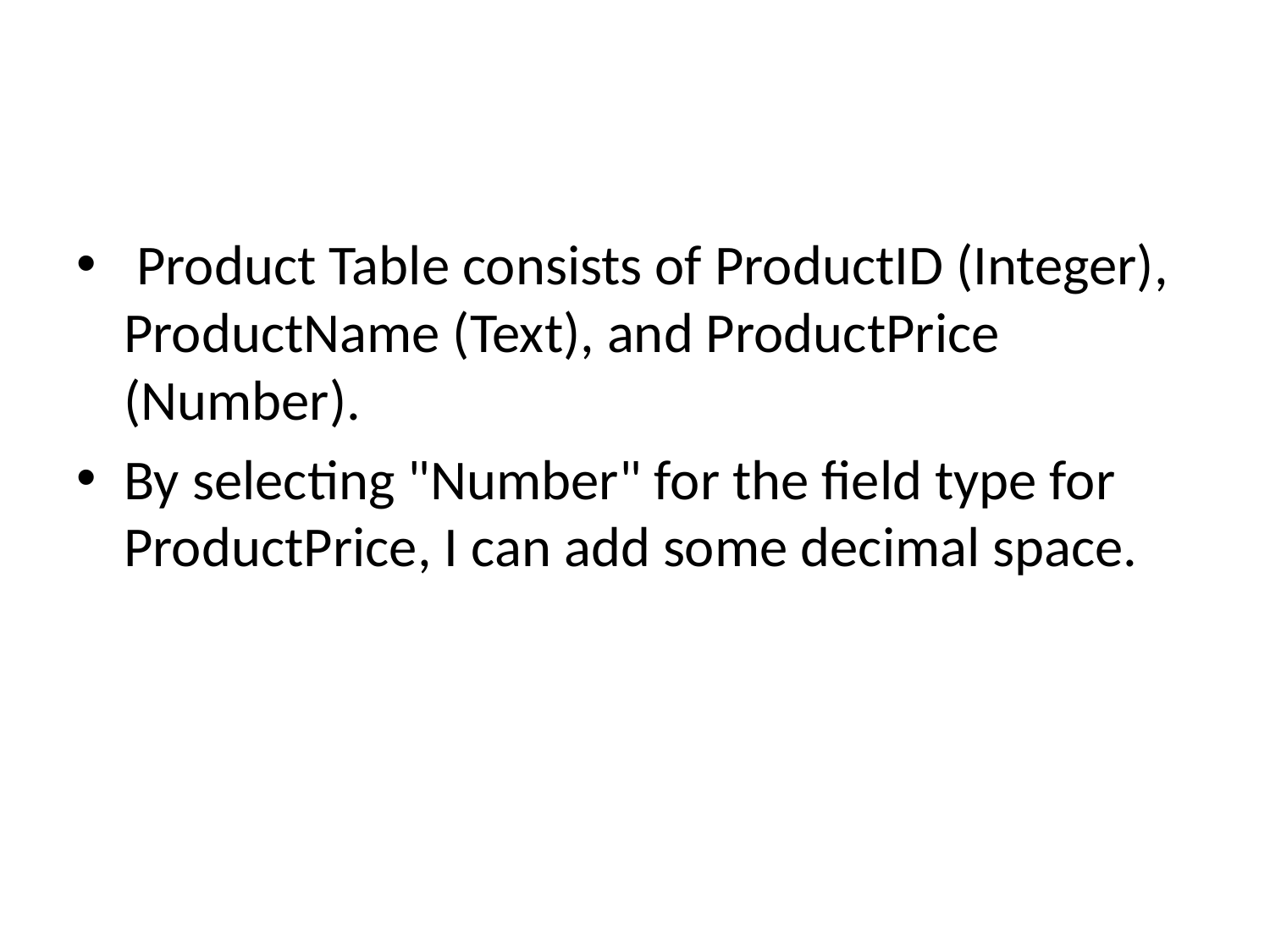

#
 Product Table consists of ProductID (Integer), ProductName (Text), and ProductPrice (Number).
By selecting "Number" for the field type for ProductPrice, I can add some decimal space.